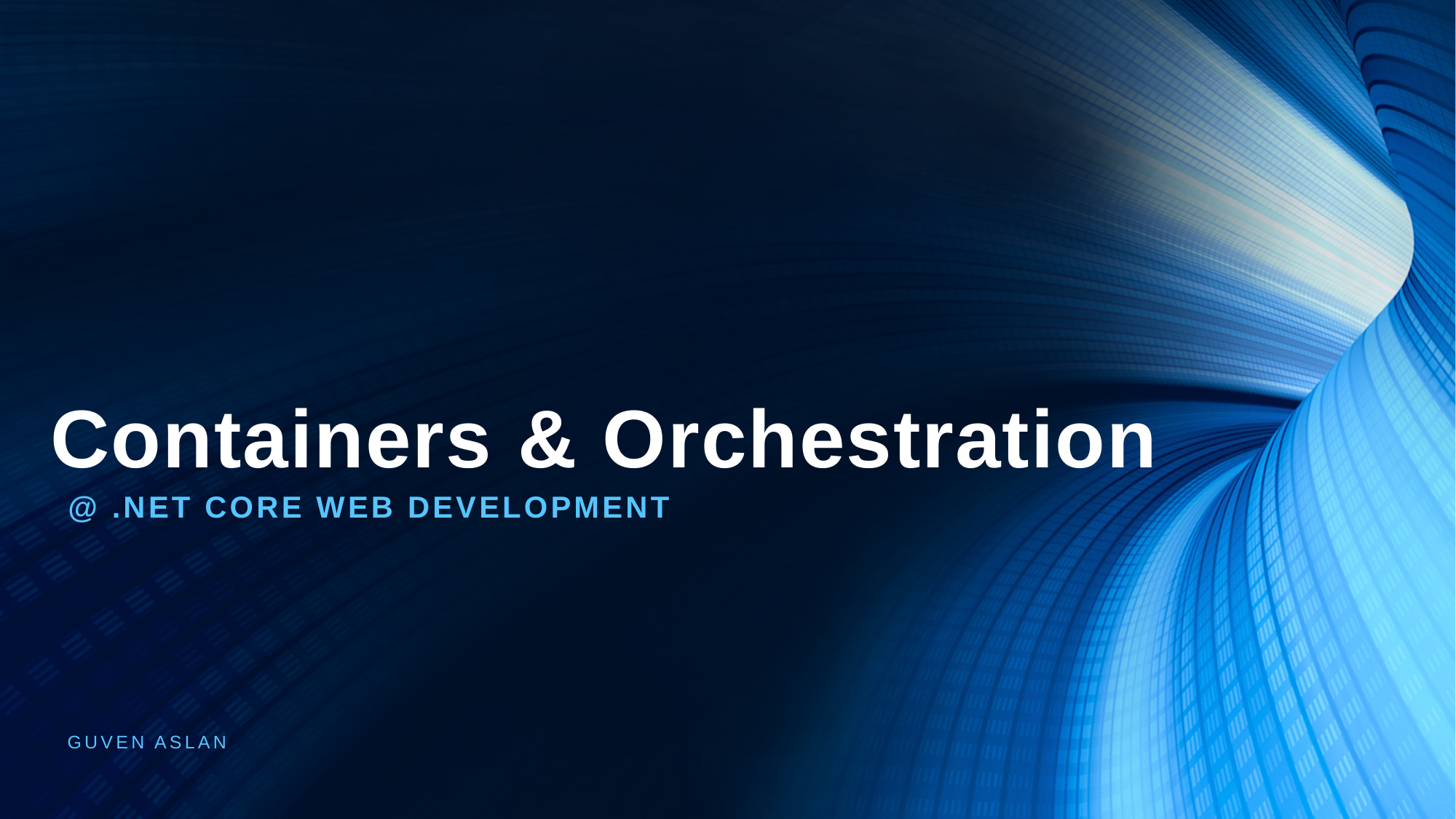

# Containers & Orchestration
@ .net core web development
Guven Aslan